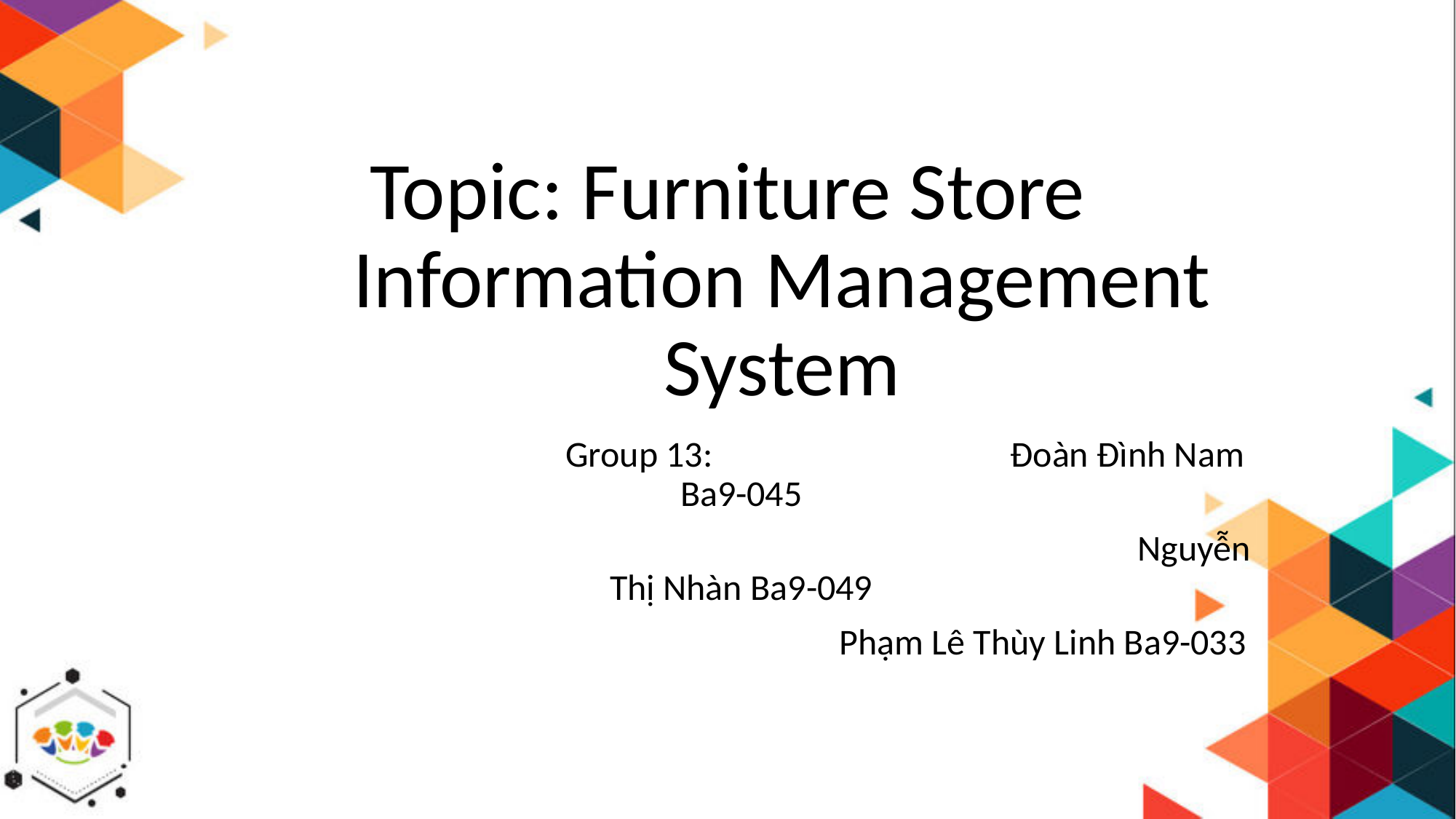

# Topic: Furniture Store Information Management System
				Group 13:			 Đoàn Đình Nam Ba9-045
					      				    Nguyễn Thị Nhàn Ba9-049
			                                               Phạm Lê Thùy Linh Ba9-033